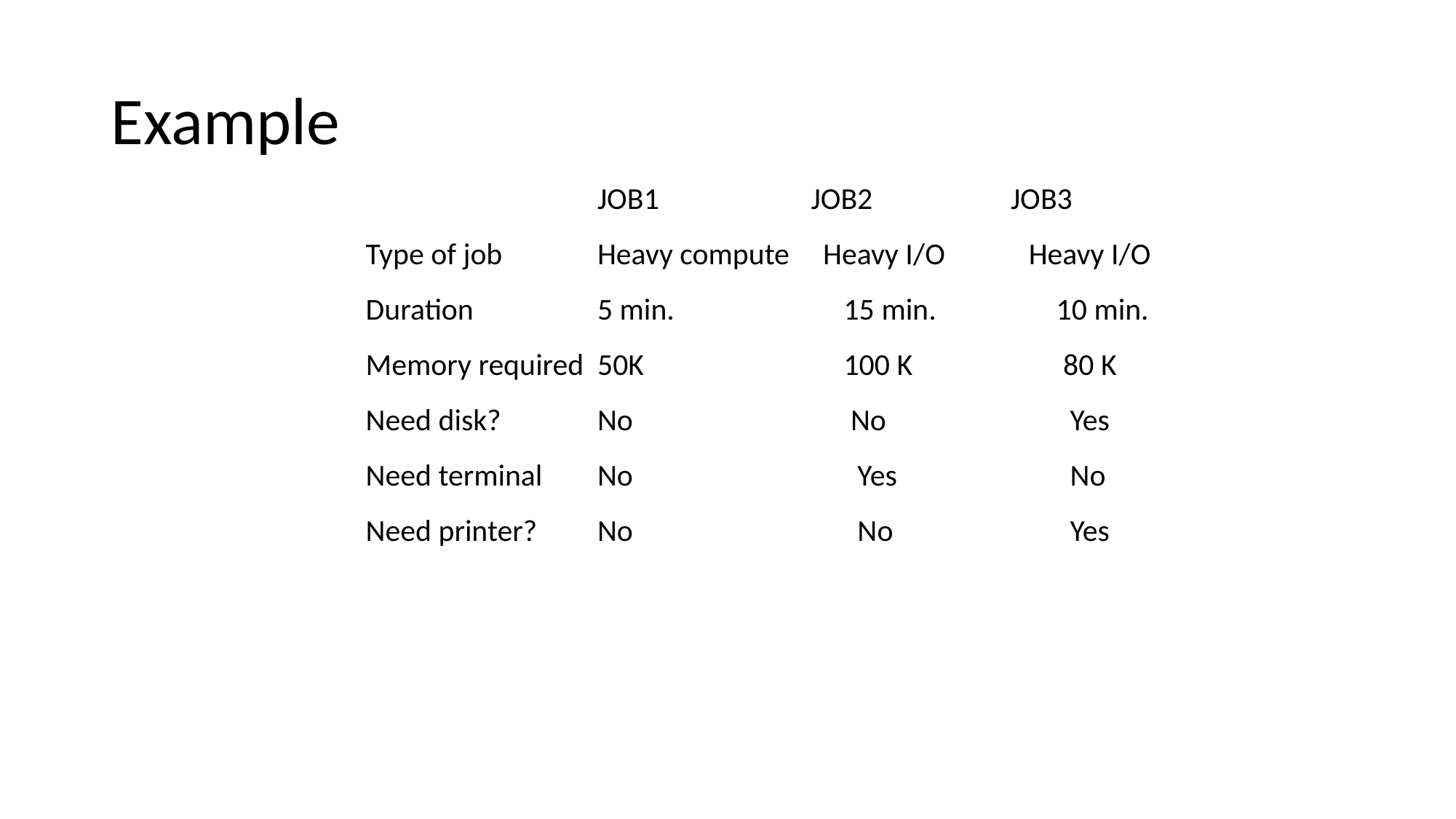

# Example
	JOB1                      JOB2                    JOB3
Type of job	Heavy compute	   Heavy I/O	        Heavy I/O
Duration  	5 min.	      15 min.	            10 min.
Memory required	50K	      100 K	             80 K
Need disk?	No	       No	              Yes
Need terminal	No	        Yes	              No
Need printer?	No	        No	              Yes